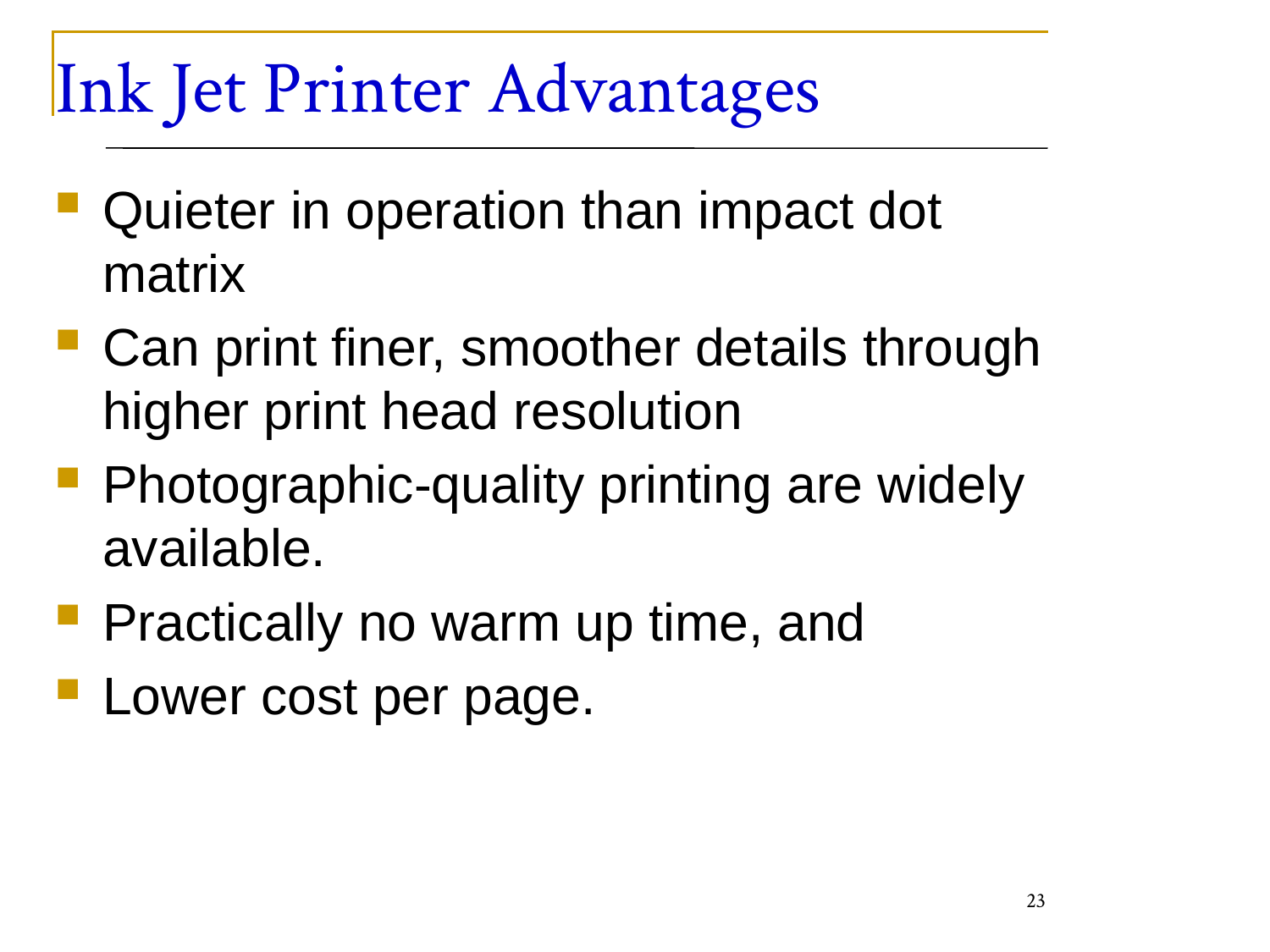

# Ink Jet Printer Advantages
Quieter in operation than impact dot matrix
Can print finer, smoother details through higher print head resolution
Photographic-quality printing are widely available.
Practically no warm up time, and
Lower cost per page.

23